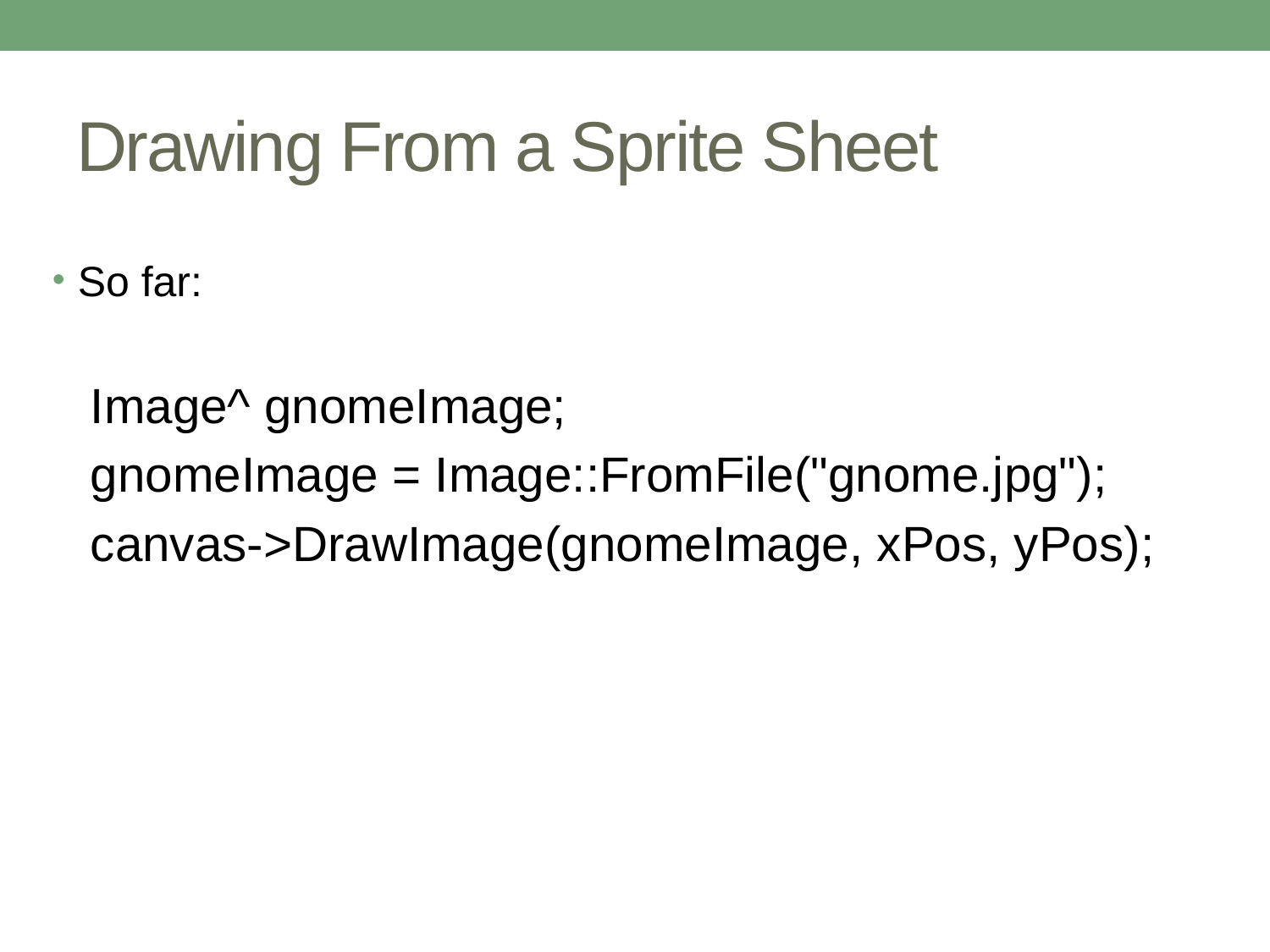

# Drawing From a Sprite Sheet
So far:

Image^ gnomeImage;
gnomeImage = Image::FromFile("gnome.jpg");
canvas->DrawImage(gnomeImage, xPos, yPos);